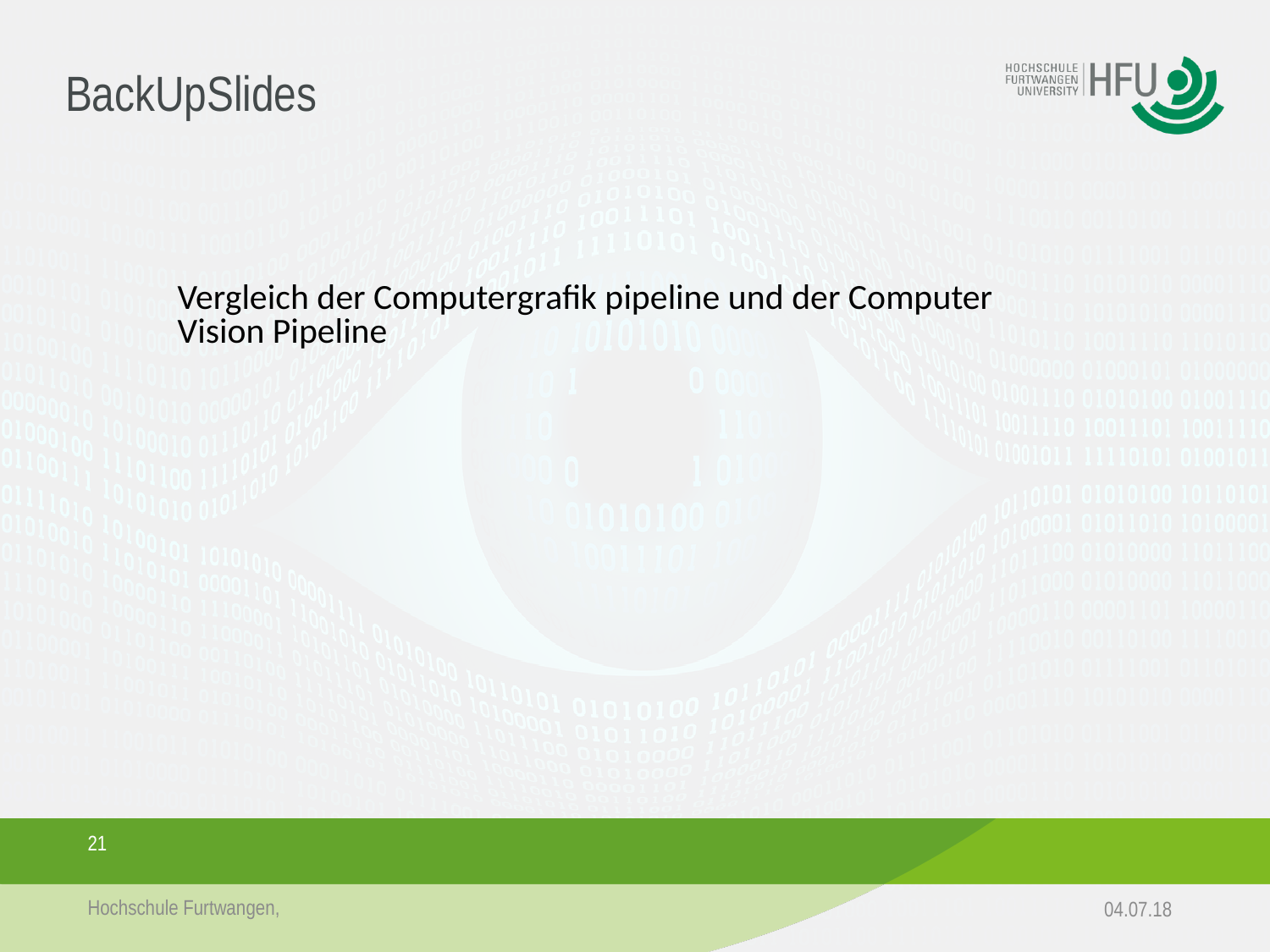

# BackUpSlides
Vergleich der Computergrafik pipeline und der Computer Vision Pipeline
21
Hochschule Furtwangen,
04.07.18